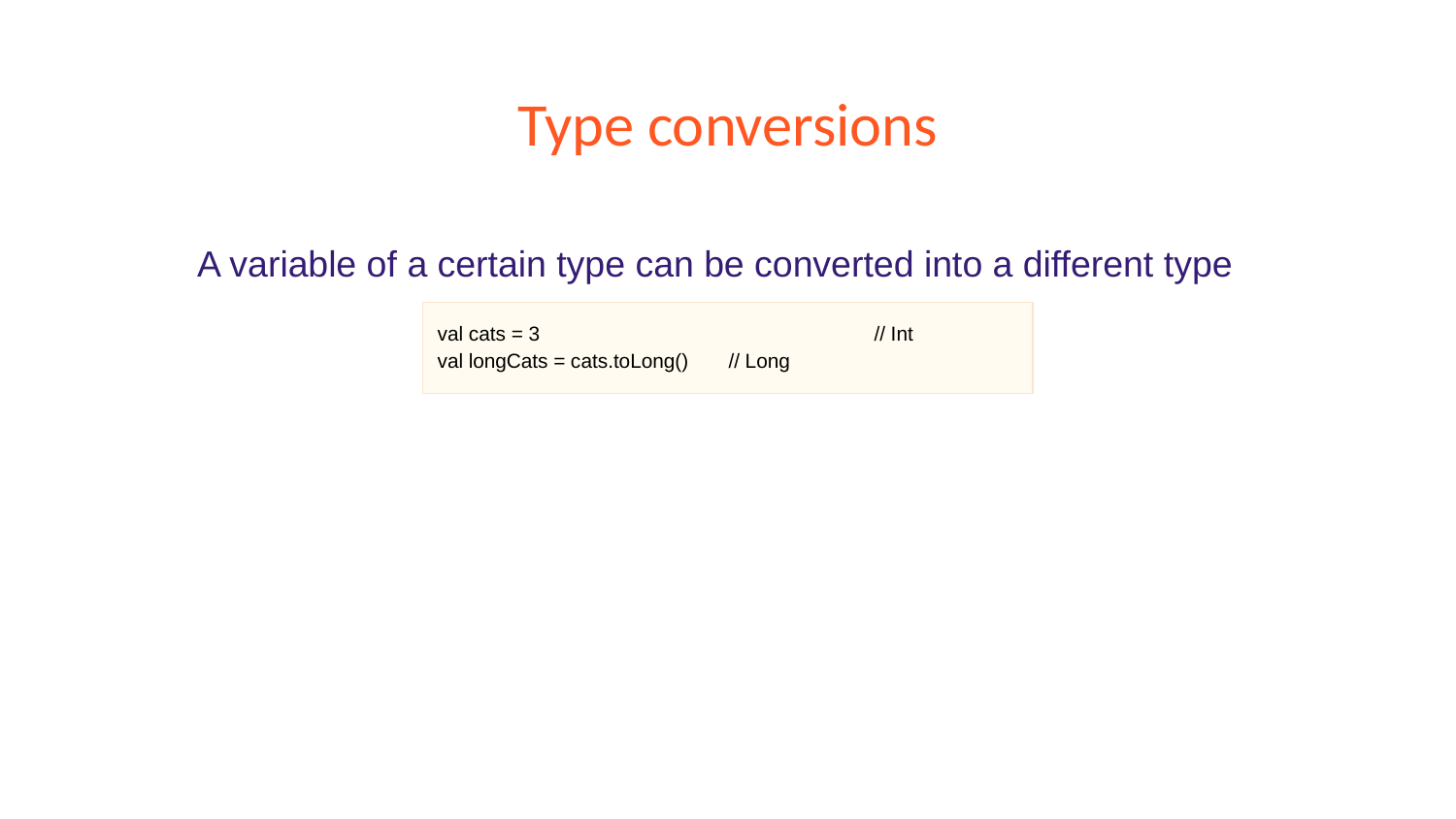

# Type conversions
A variable of a certain type can be converted into a different type

val cats = 3			// Int
val longCats = cats.toLong()	// Long